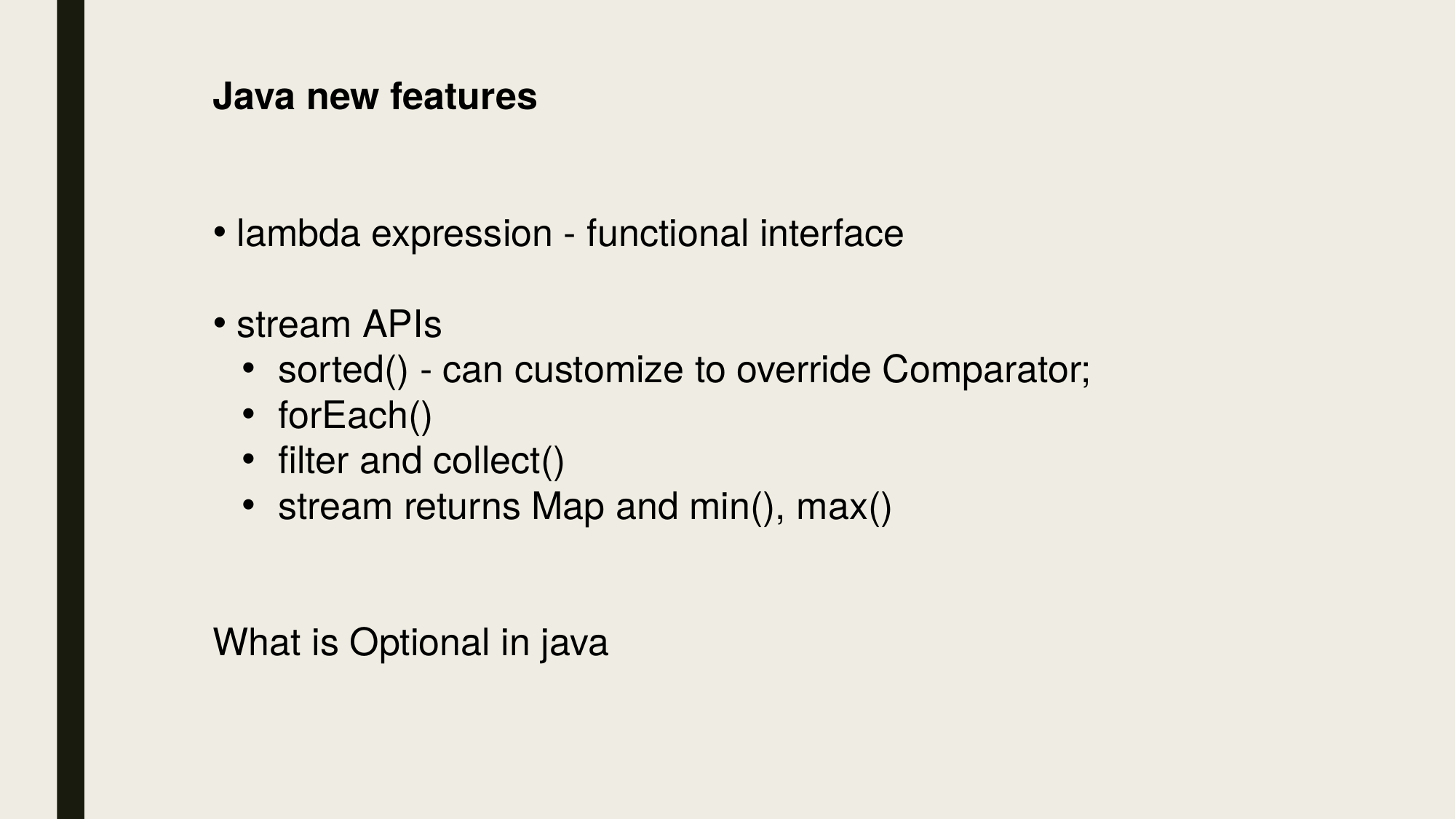

Java new features

 lambda expression - functional interface

 stream APIs
 sorted() - can customize to override Comparator;
 forEach()
 filter and collect()
 stream returns Map and min(), max()

What is Optional in java